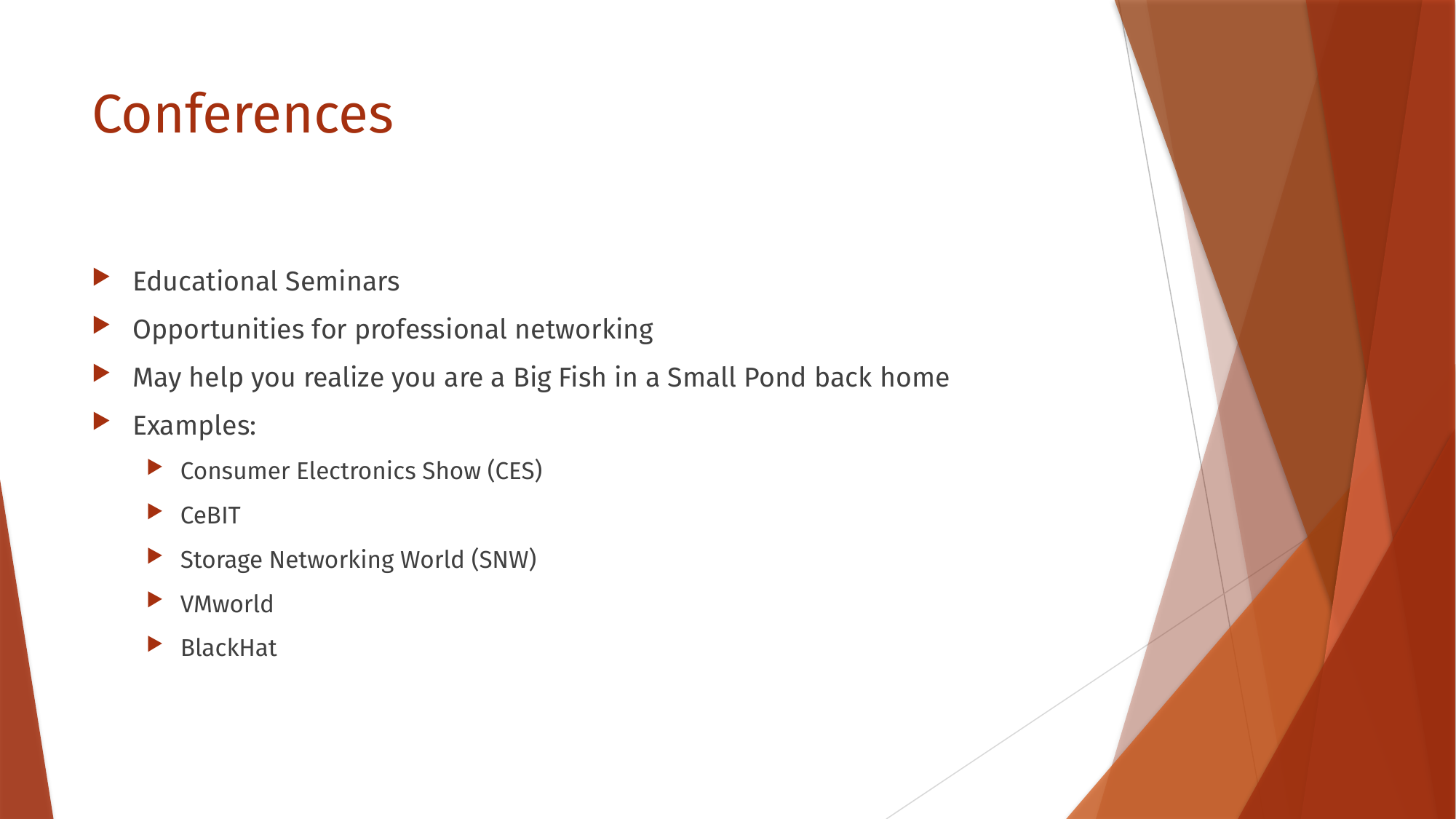

# Conferences
Educational Seminars
Opportunities for professional networking
May help you realize you are a Big Fish in a Small Pond back home
Examples:
Consumer Electronics Show (CES)
CeBIT
Storage Networking World (SNW)
VMworld
BlackHat